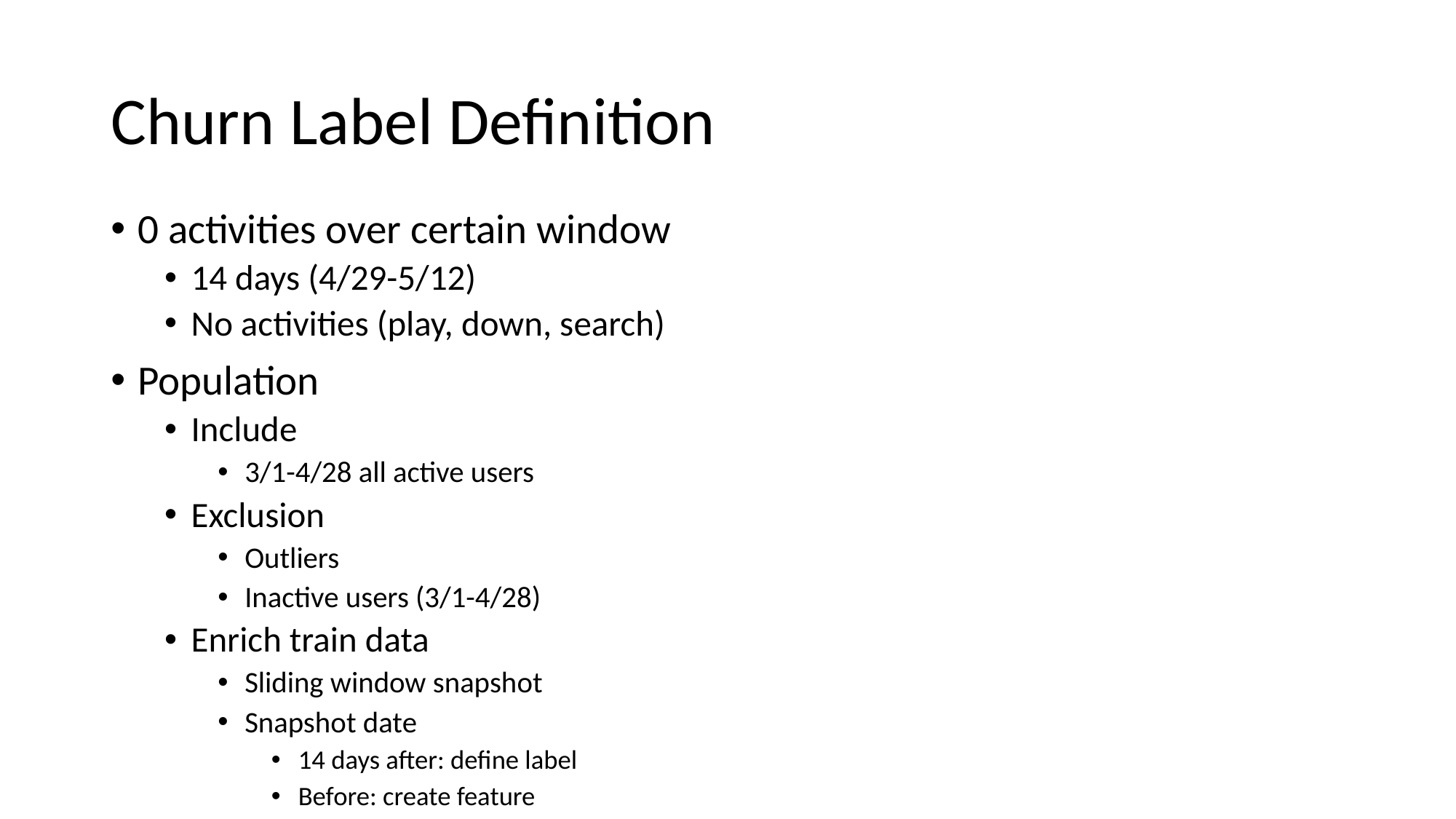

# Churn Label Definition
0 activities over certain window
14 days (4/29-5/12)
No activities (play, down, search)
Population
Include
3/1-4/28 all active users
Exclusion
Outliers
Inactive users (3/1-4/28)
Enrich train data
Sliding window snapshot
Snapshot date
14 days after: define label
Before: create feature